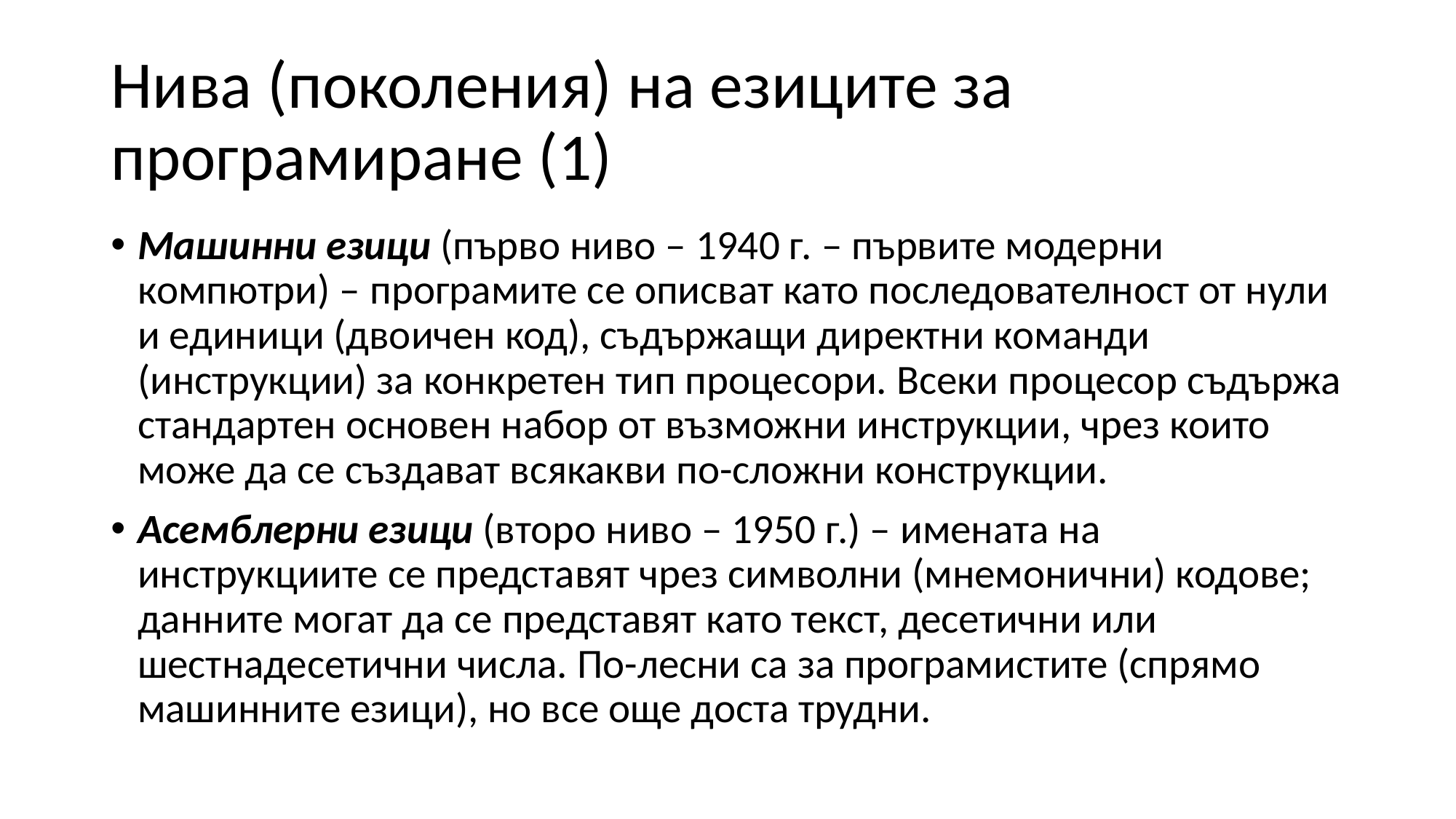

# Нива (поколения) на езиците за програмиране (1)
Машинни езици (първо ниво – 1940 г. – първите модерни компютри) – програмите се описват като последователност от нули и единици (двоичен код), съдържащи директни команди (инструкции) за конкретен тип процесори. Всеки процесор съдържа стандартен основен набор от възможни инструкции, чрез които може да се създават всякакви по-сложни конструкции.
Асемблерни езици (второ ниво – 1950 г.) – имената на инструкциите се представят чрез символни (мнемонични) кодове; данните могат да се представят като текст, десетични или шестнадесетични числа. По-лесни са за програмистите (спрямо машинните езици), но все още доста трудни.